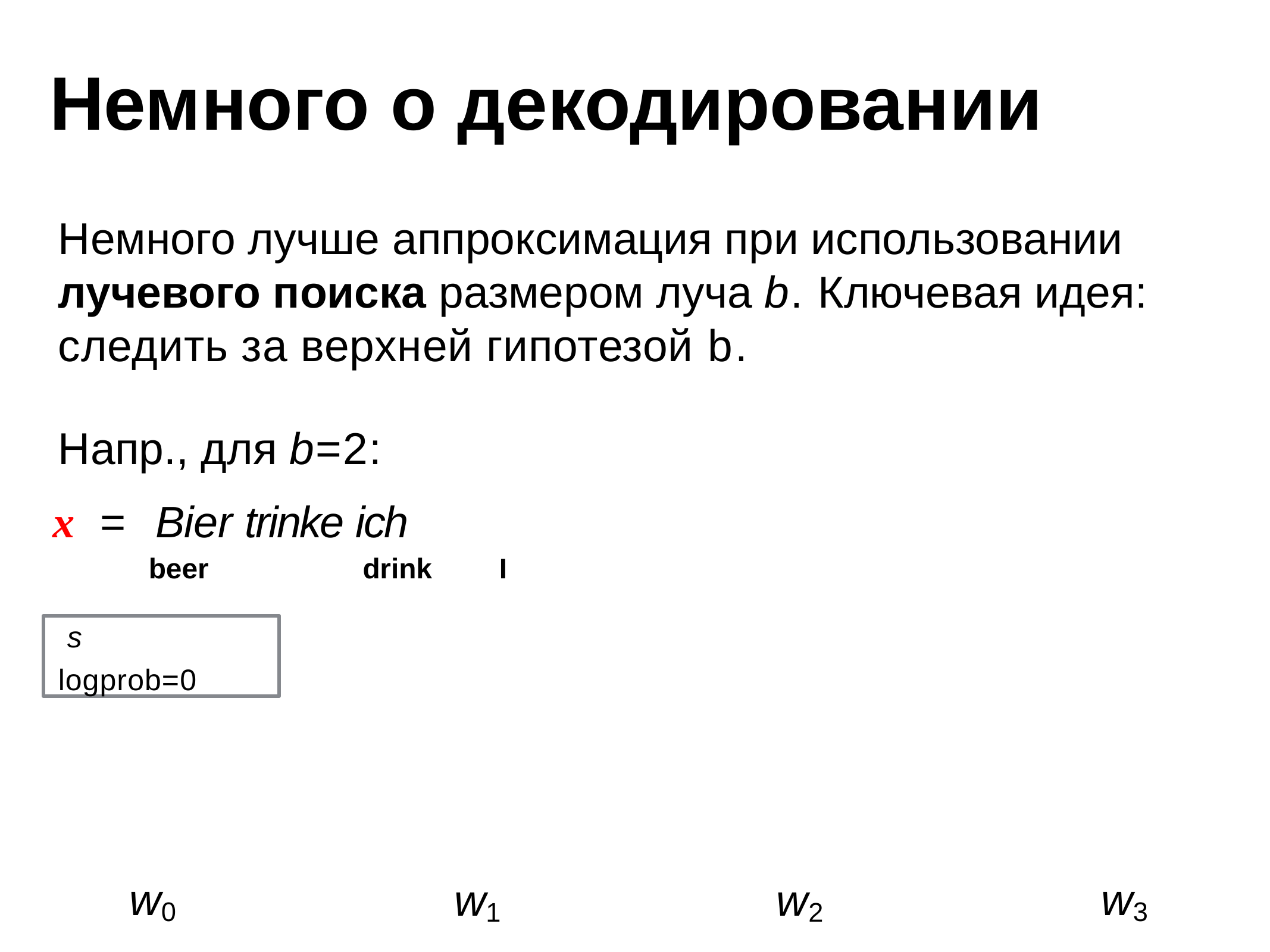

# Немного о декодировании
Немного лучше аппроксимация при использовании  лучевого поиска размером луча b. Ключевая идея: следить за верхней гипотезой b.

Напр., для b=2:
x = Bier trinke ich
beer	drink	I
s
logprob=0
w0
w3
w1
w2